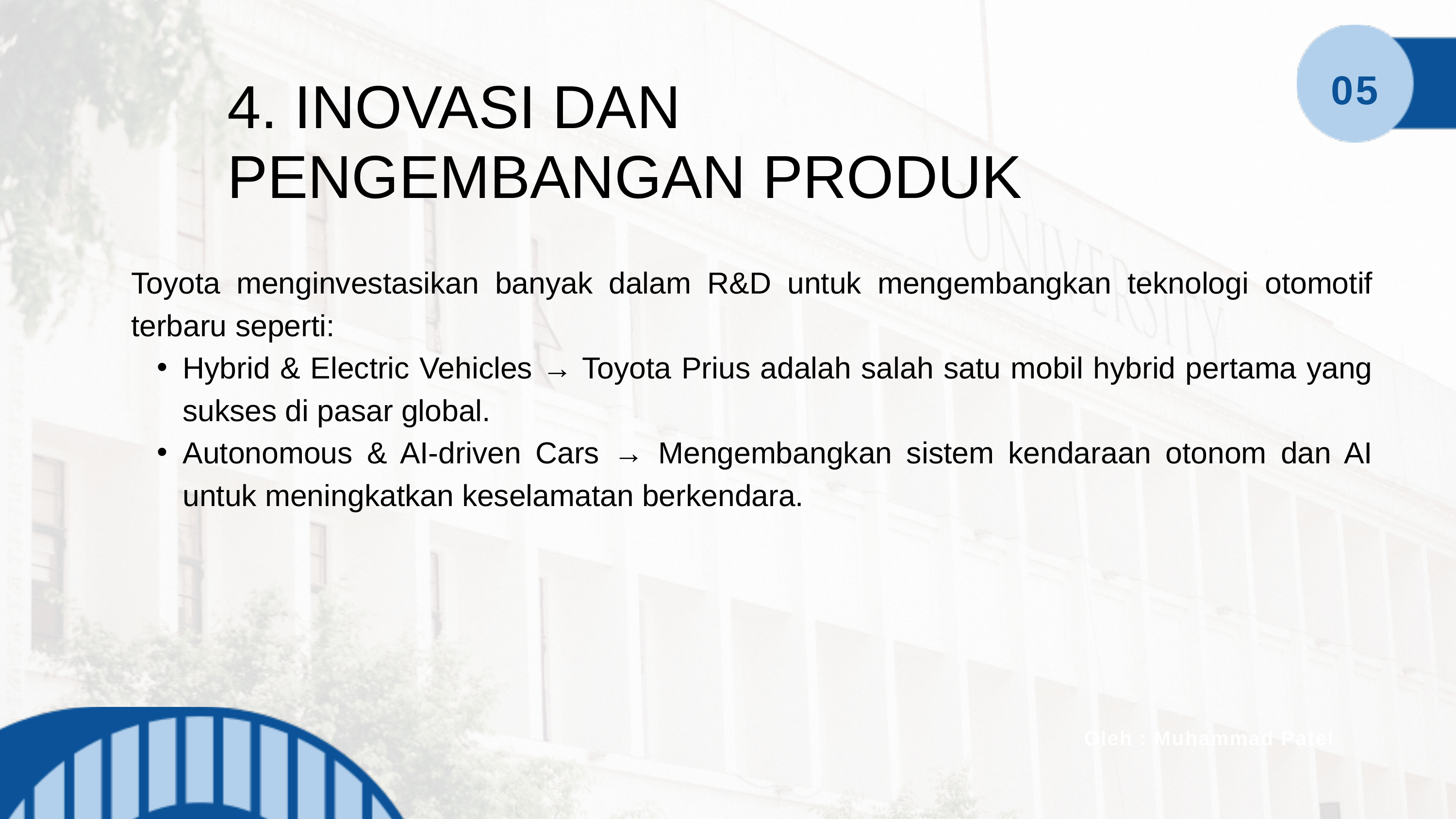

05
4. INOVASI DAN PENGEMBANGAN PRODUK
Toyota menginvestasikan banyak dalam R&D untuk mengembangkan teknologi otomotif terbaru seperti:
Hybrid & Electric Vehicles → Toyota Prius adalah salah satu mobil hybrid pertama yang sukses di pasar global.
Autonomous & AI-driven Cars → Mengembangkan sistem kendaraan otonom dan AI untuk meningkatkan keselamatan berkendara.

Oleh : Muhammad Patel